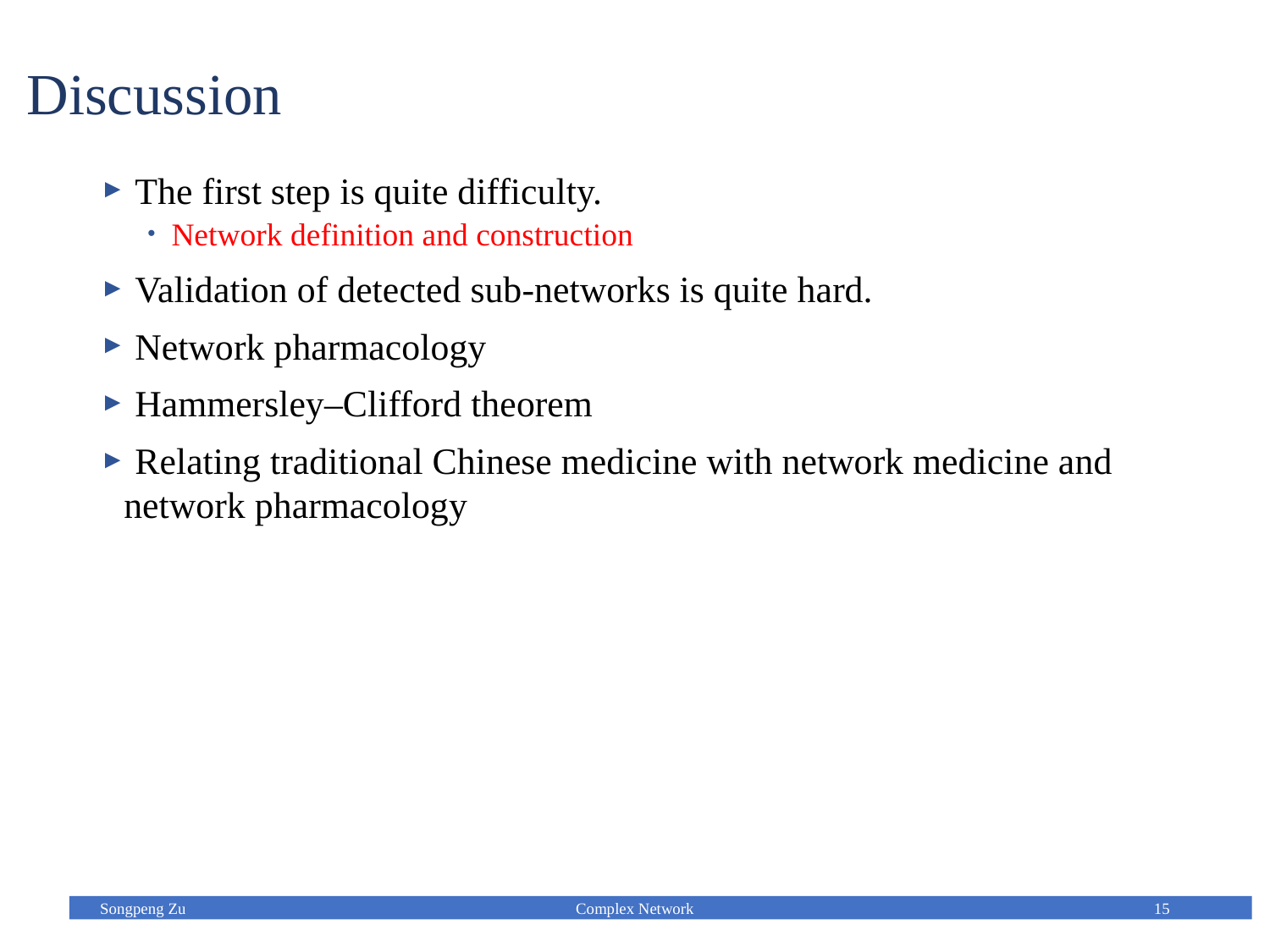

# Discussion
 The first step is quite difficulty.
Network definition and construction
 Validation of detected sub-networks is quite hard.
 Network pharmacology
 Hammersley–Clifford theorem
 Relating traditional Chinese medicine with network medicine and network pharmacology

Songpeng Zu
Complex Network
15